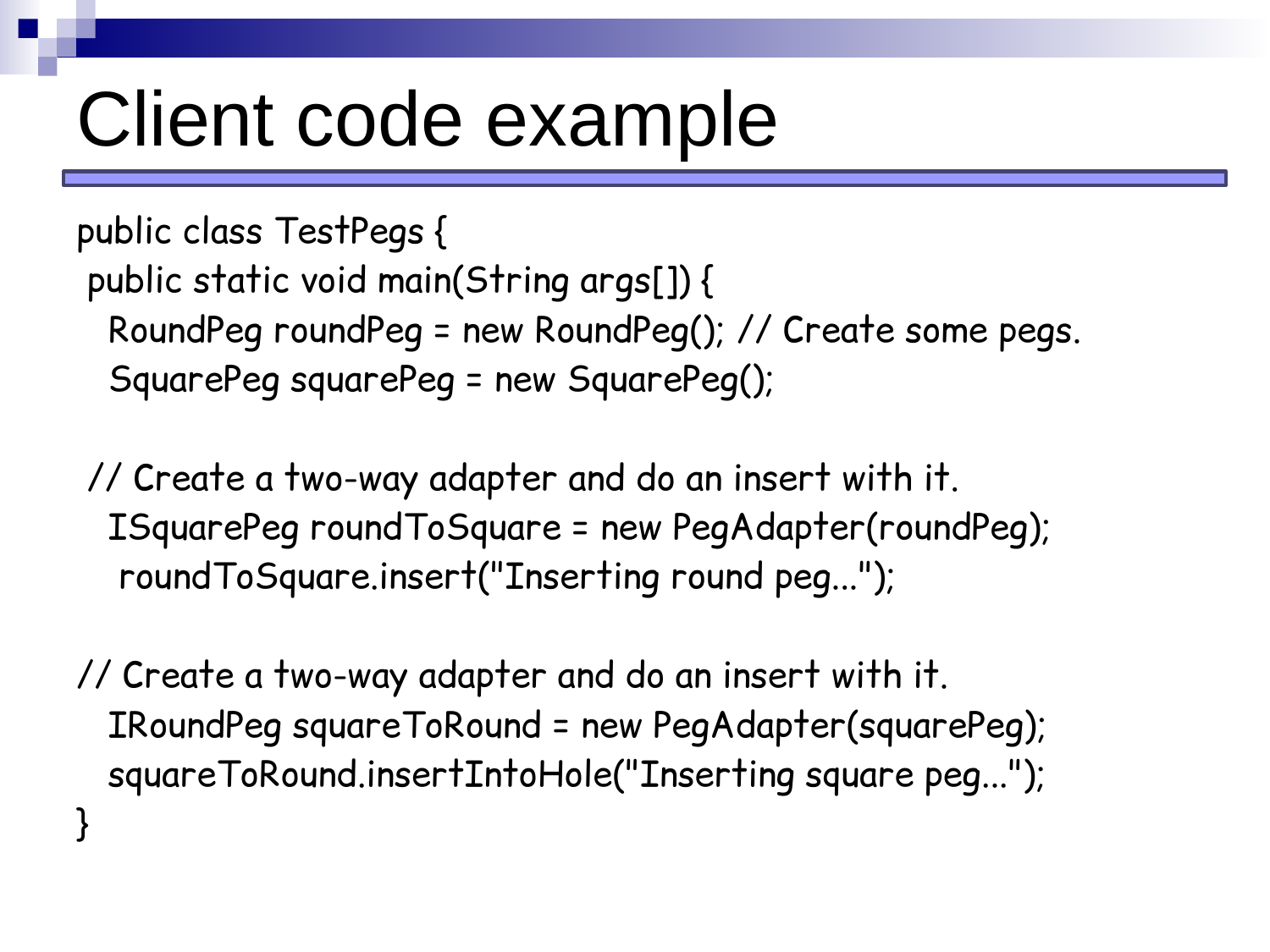

# Client code example
public class TestPegs {
 public static void main(String args[]) {
   RoundPeg roundPeg = new RoundPeg(); // Create some pegs.
   SquarePeg squarePeg = new SquarePeg();

 // Create a two-way adapter and do an insert with it.
   ISquarePeg roundToSquare = new PegAdapter(roundPeg);
    roundToSquare.insert("Inserting round peg...");

// Create a two-way adapter and do an insert with it.
   IRoundPeg squareToRound = new PegAdapter(squarePeg);
   squareToRound.insertIntoHole("Inserting square peg...");
}